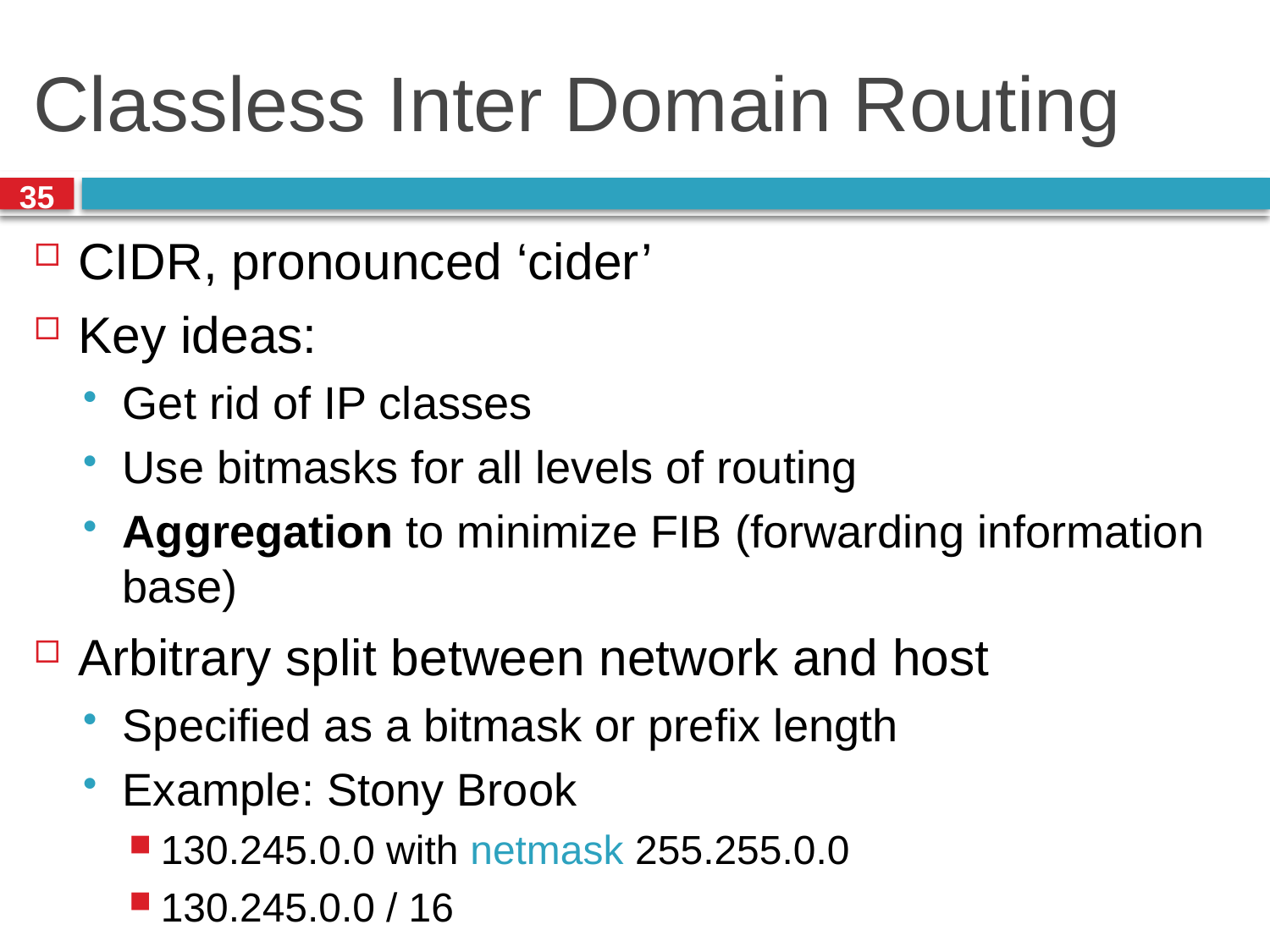

# Classless Inter Domain Routing
35
CIDR, pronounced ‘cider’
Key ideas:
Get rid of IP classes
Use bitmasks for all levels of routing
Aggregation to minimize FIB (forwarding information base)
Arbitrary split between network and host
Specified as a bitmask or prefix length
Example: Stony Brook
130.245.0.0 with netmask 255.255.0.0
130.245.0.0 / 16